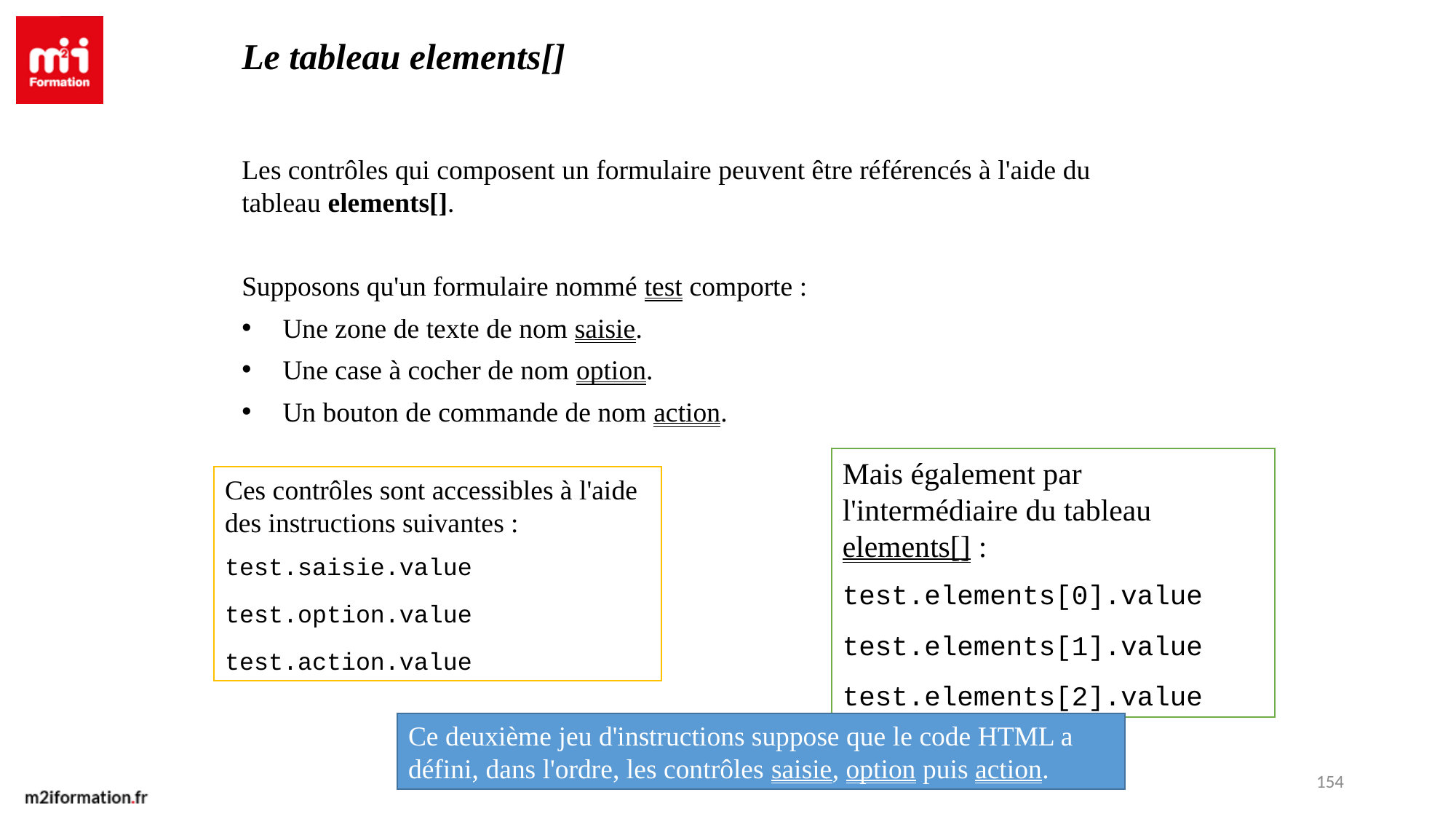

Le tableau elements[]

Les contrôles qui composent un formulaire peuvent être référencés à l'aide du tableau elements[].

Supposons qu'un formulaire nommé test comporte :
Une zone de texte de nom saisie.
Une case à cocher de nom option.
Un bouton de commande de nom action.
Mais également par l'intermédiaire du tableau elements[] :
test.elements[0].value
test.elements[1].value
test.elements[2].value
Ces contrôles sont accessibles à l'aide des instructions suivantes :
test.saisie.value
test.option.value
test.action.value
Ce deuxième jeu d'instructions suppose que le code HTML a défini, dans l'ordre, les contrôles saisie, option puis action.
154